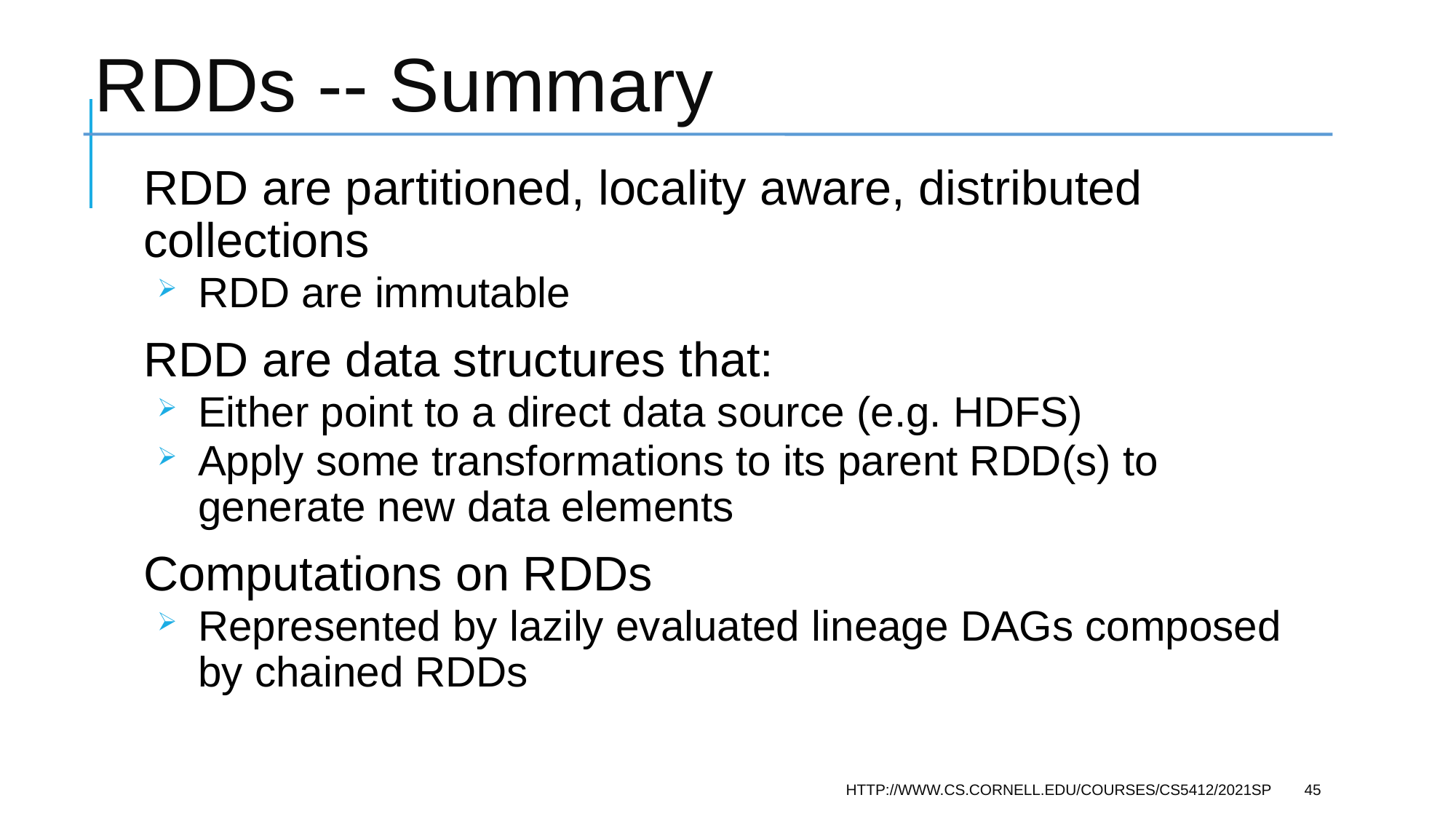

# RDDs -- Summary

RDD are partitioned, locality aware, distributed collections
RDD are immutable
RDD are data structures that:
Either point to a direct data source (e.g. HDFS)
Apply some transformations to its parent RDD(s) to generate new data elements
Computations on RDDs
Represented by lazily evaluated lineage DAGs composed by chained RDDs
HTTP://WWW.CS.CORNELL.EDU/COURSES/CS5412/2021SP
45